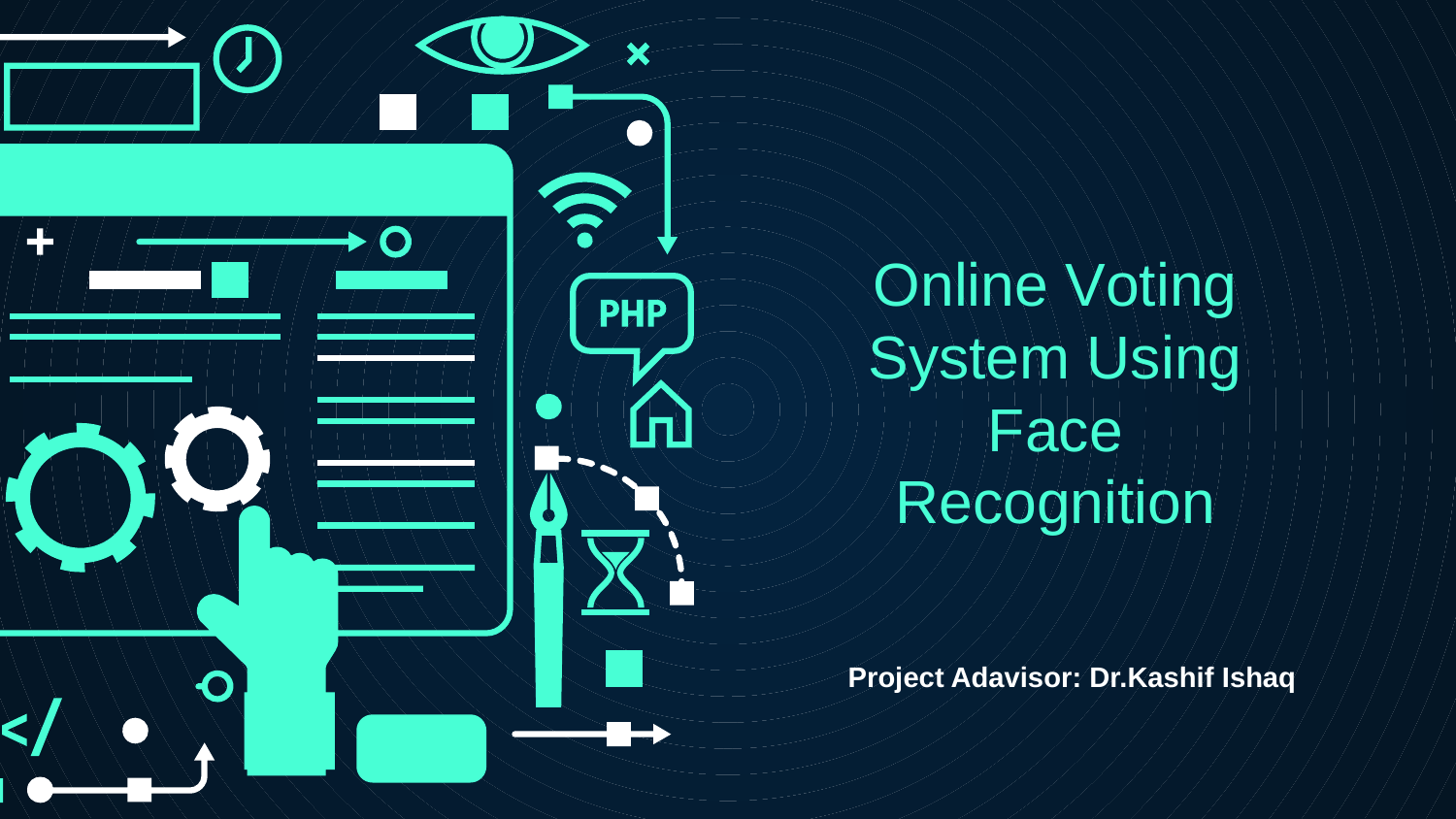

# Online Voting System Using Face Recognition

Project Adavisor: Dr.Kashif Ishaq